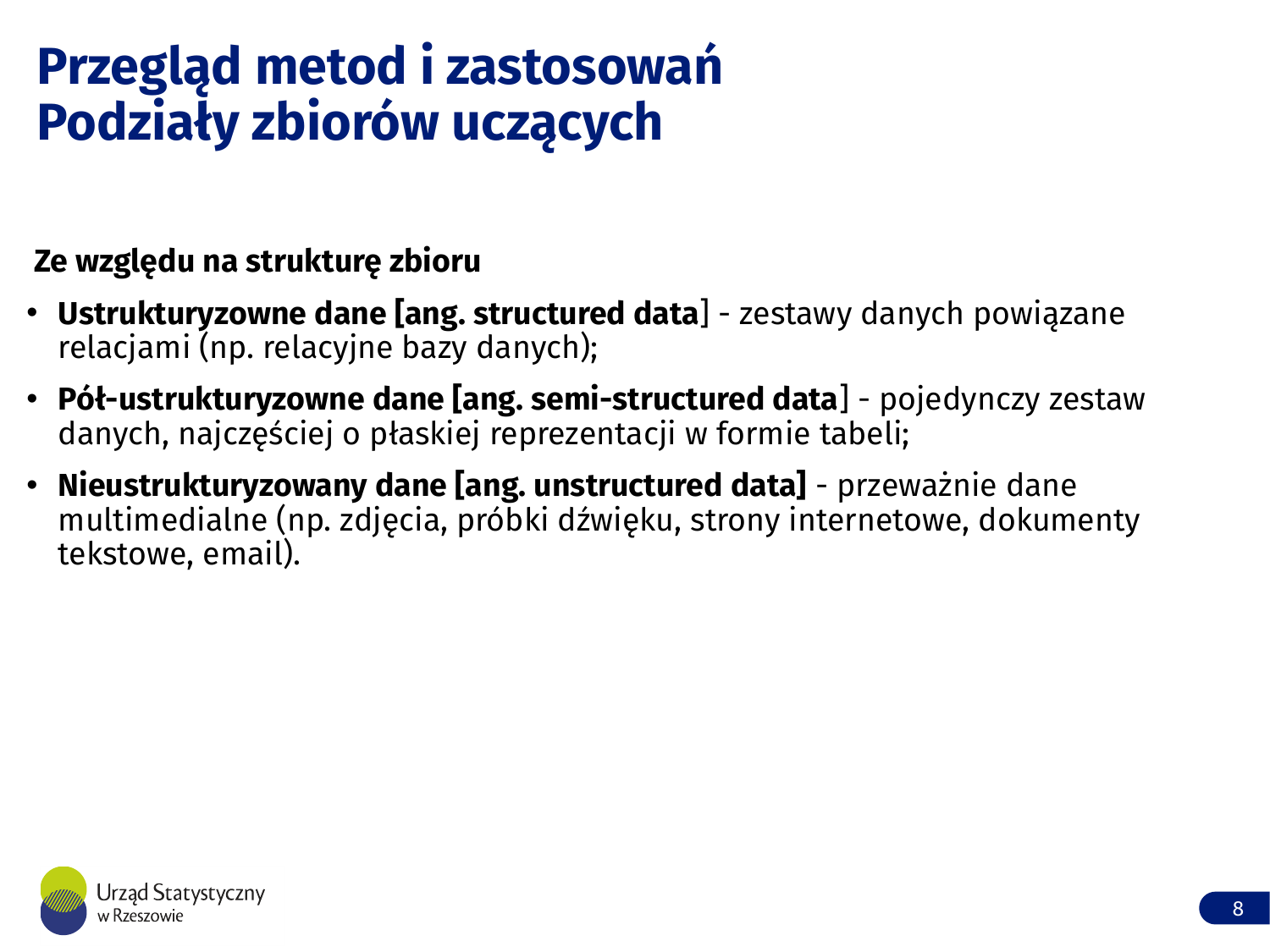

# Przegląd metod i zastosowań Podziały zbiorów uczących

 Ze względu na strukturę zbioru
Ustrukturyzowne dane [ang. structured data] - zestawy danych powiązane relacjami (np. relacyjne bazy danych);
Pół-ustrukturyzowne dane [ang. semi-structured data] - pojedynczy zestaw danych, najczęściej o płaskiej reprezentacji w formie tabeli;
Nieustrukturyzowany dane [ang. unstructured data] - przeważnie dane multimedialne (np. zdjęcia, próbki dźwięku, strony internetowe, dokumenty tekstowe, email).
8